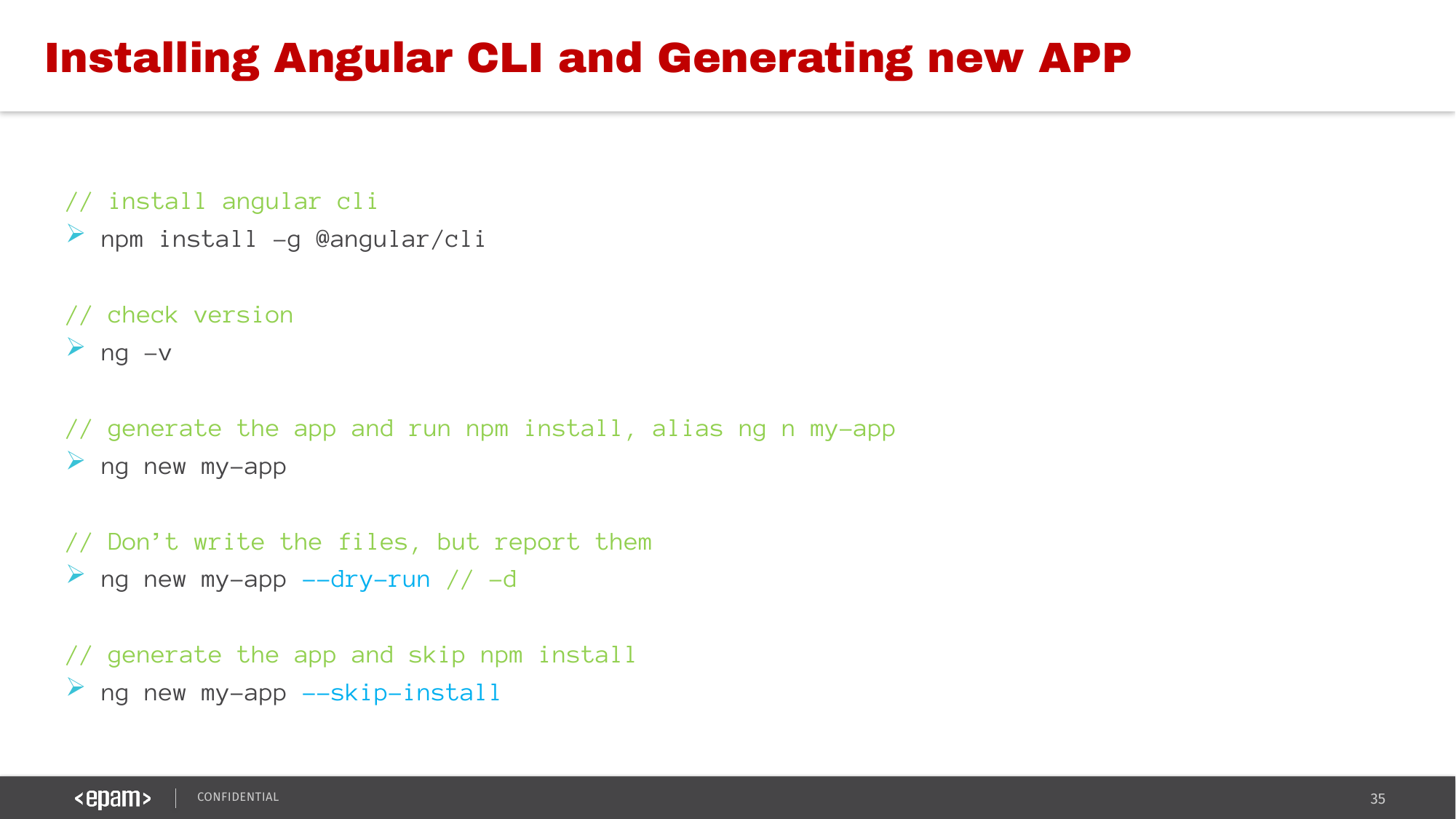

Installing Angular CLI and Generating new APP
// install angular cli
npm install –g @angular/cli

// check version
ng –v

// generate the app and run npm install, alias ng n my-app
ng new my-app

// Don’t write the files, but report them
ng new my-app --dry-run // -d

// generate the app and skip npm install
ng new my-app --skip-install